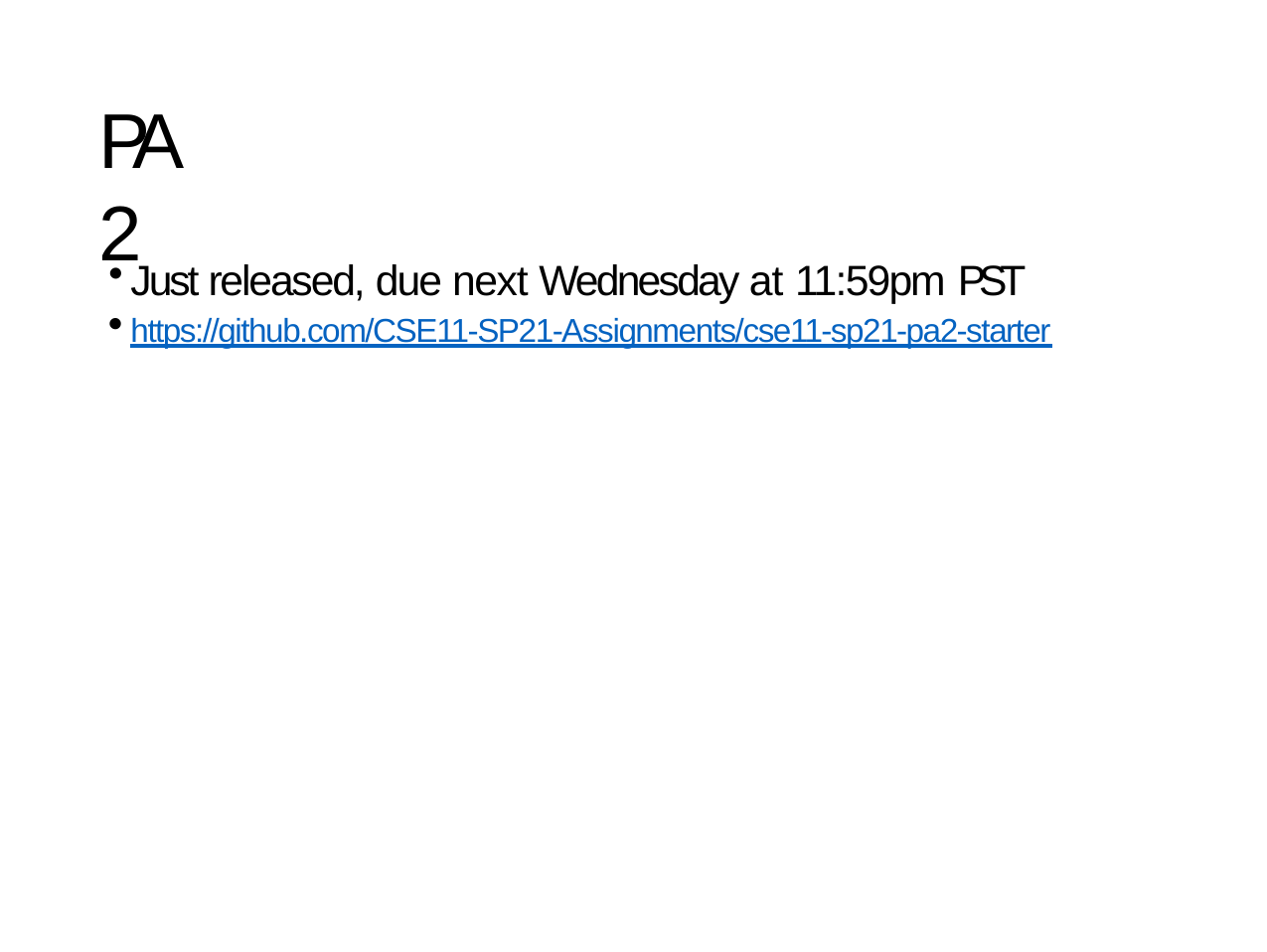

# PA 2
Just released, due next Wednesday at 11:59pm PST
https://github.com/CSE11-SP21-Assignments/cse11-sp21-pa2-starter